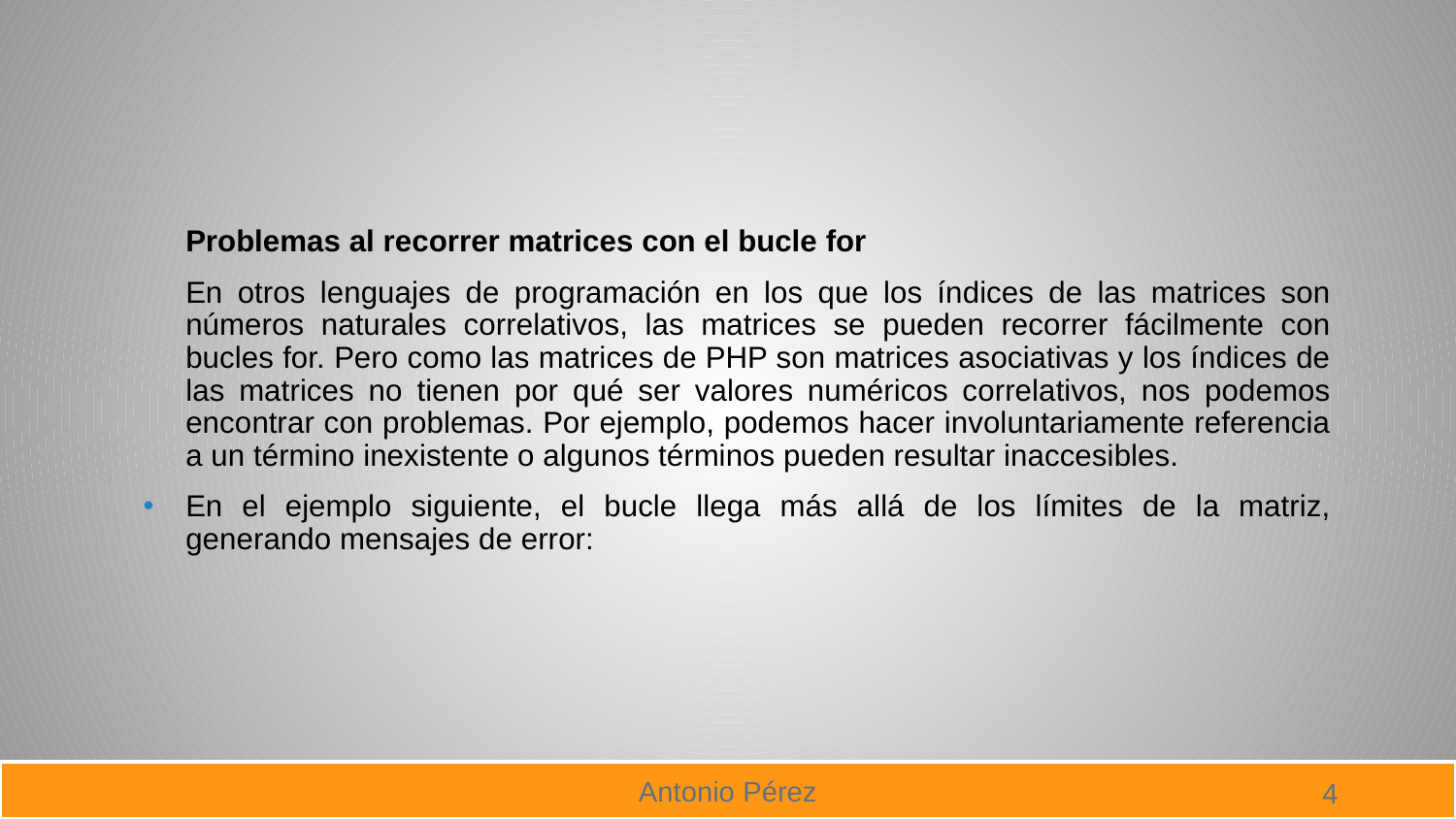

#
Problemas al recorrer matrices con el bucle for
En otros lenguajes de programación en los que los índices de las matrices son números naturales correlativos, las matrices se pueden recorrer fácilmente con bucles for. Pero como las matrices de PHP son matrices asociativas y los índices de las matrices no tienen por qué ser valores numéricos correlativos, nos podemos encontrar con problemas. Por ejemplo, podemos hacer involuntariamente referencia a un término inexistente o algunos términos pueden resultar inaccesibles.
En el ejemplo siguiente, el bucle llega más allá de los límites de la matriz, generando mensajes de error: